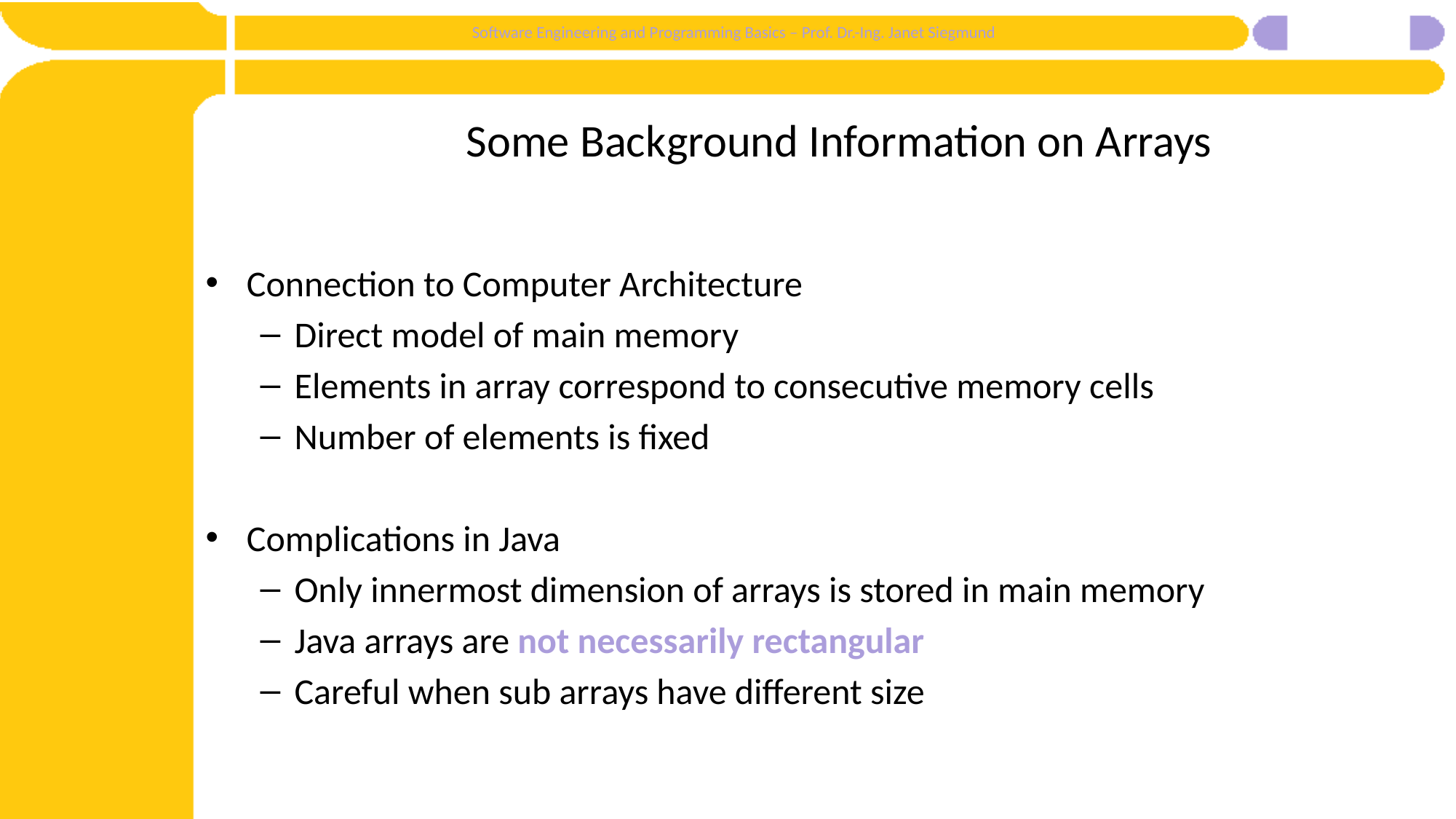

# Some Background Information on Arrays
Connection to Computer Architecture
Direct model of main memory
Elements in array correspond to consecutive memory cells
Number of elements is fixed

Complications in Java
Only innermost dimension of arrays is stored in main memory
Java arrays are not necessarily rectangular
Careful when sub arrays have different size